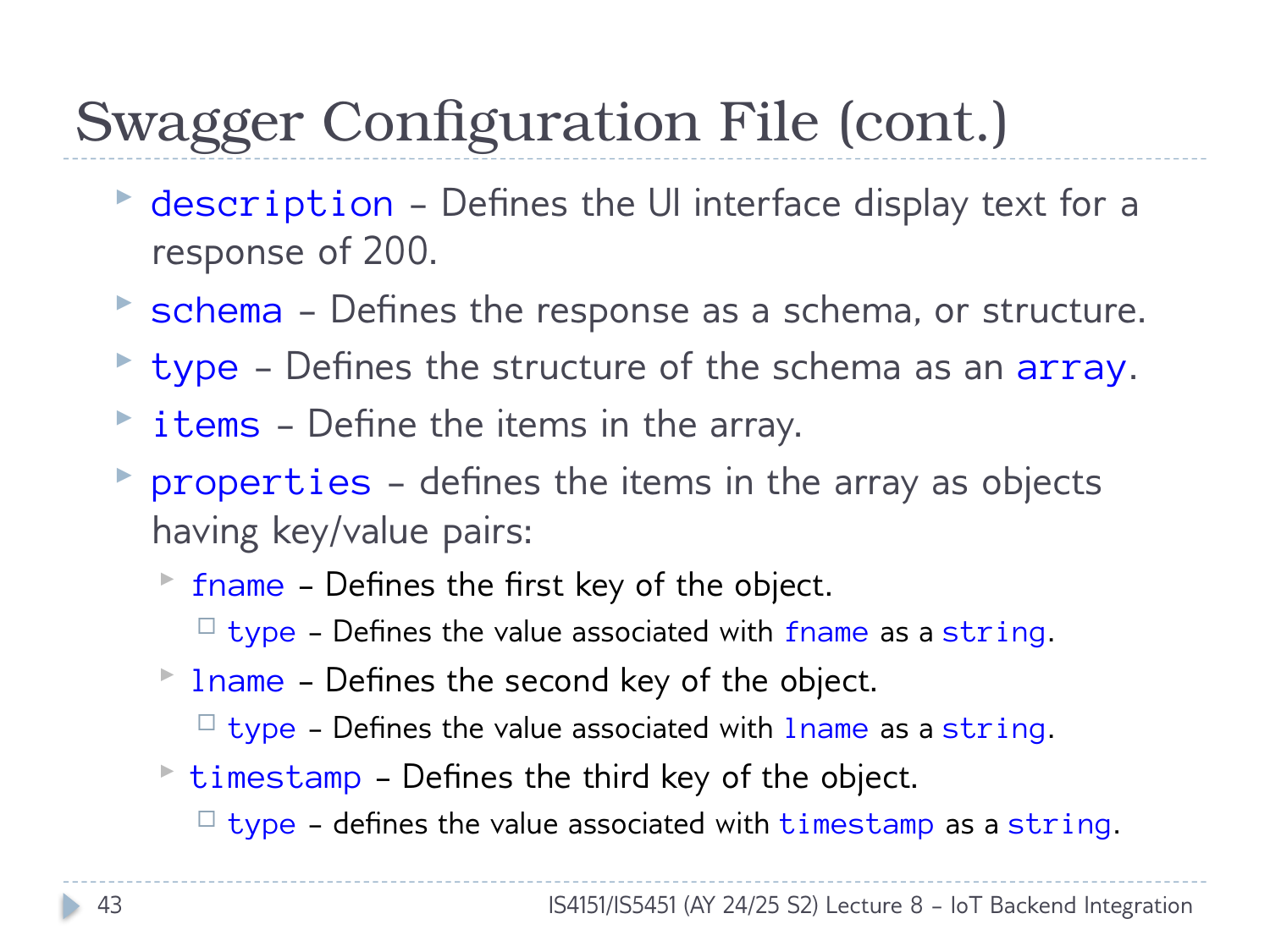

# Swagger Configuration File (cont.)
description – Defines the UI interface display text for a response of 200.
schema – Defines the response as a schema, or structure.
type – Defines the structure of the schema as an array.
items – Define the items in the array.
properties – defines the items in the array as objects having key/value pairs:
fname – Defines the first key of the object.
type – Defines the value associated with fname as a string.
lname – Defines the second key of the object.
type – Defines the value associated with lname as a string.
timestamp – Defines the third key of the object.
type – defines the value associated with timestamp as a string.
43
IS4151/IS5451 (AY 24/25 S2) Lecture 8 – IoT Backend Integration